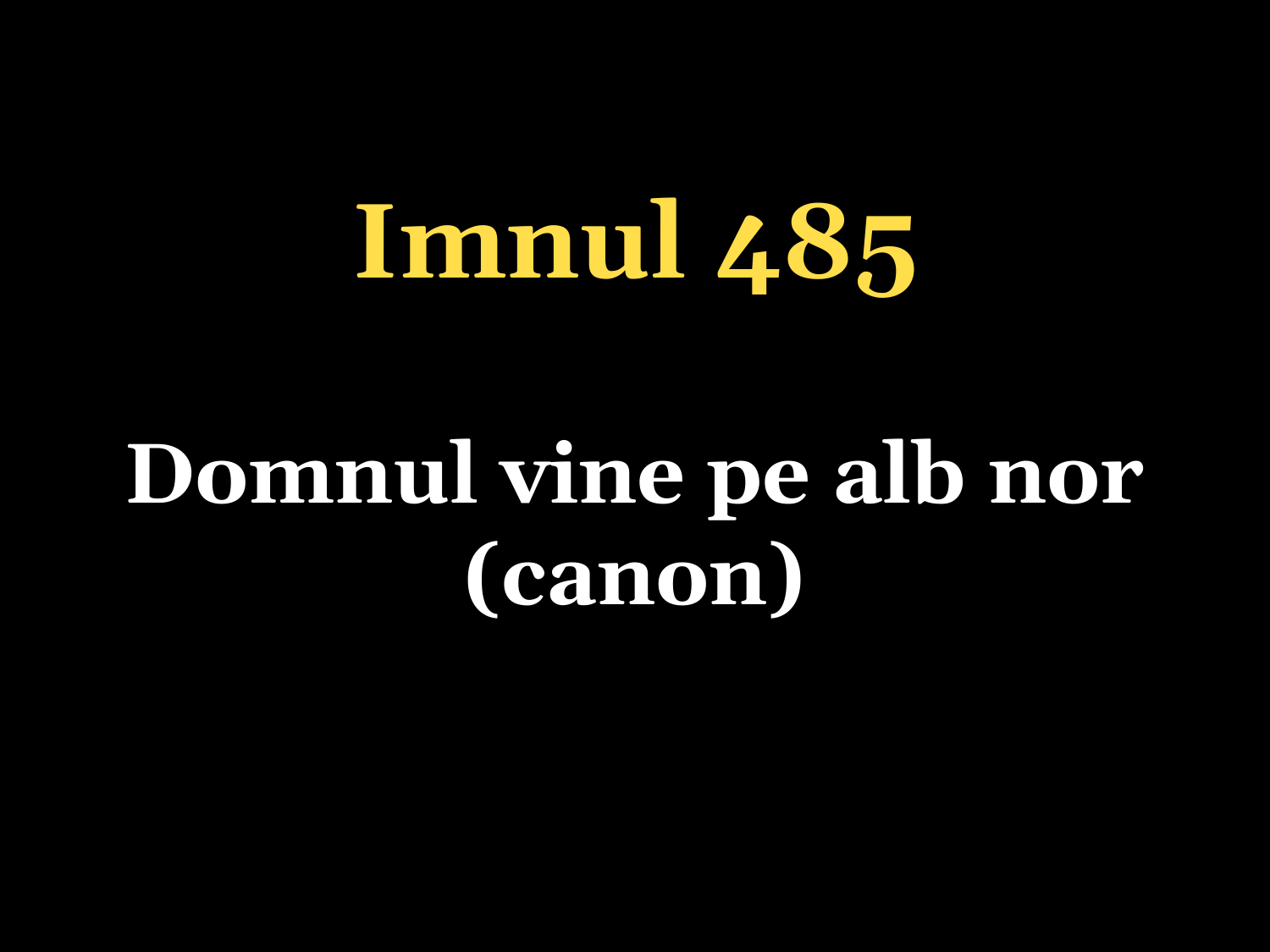

Imnul 485
Domnul vine pe alb nor (canon)